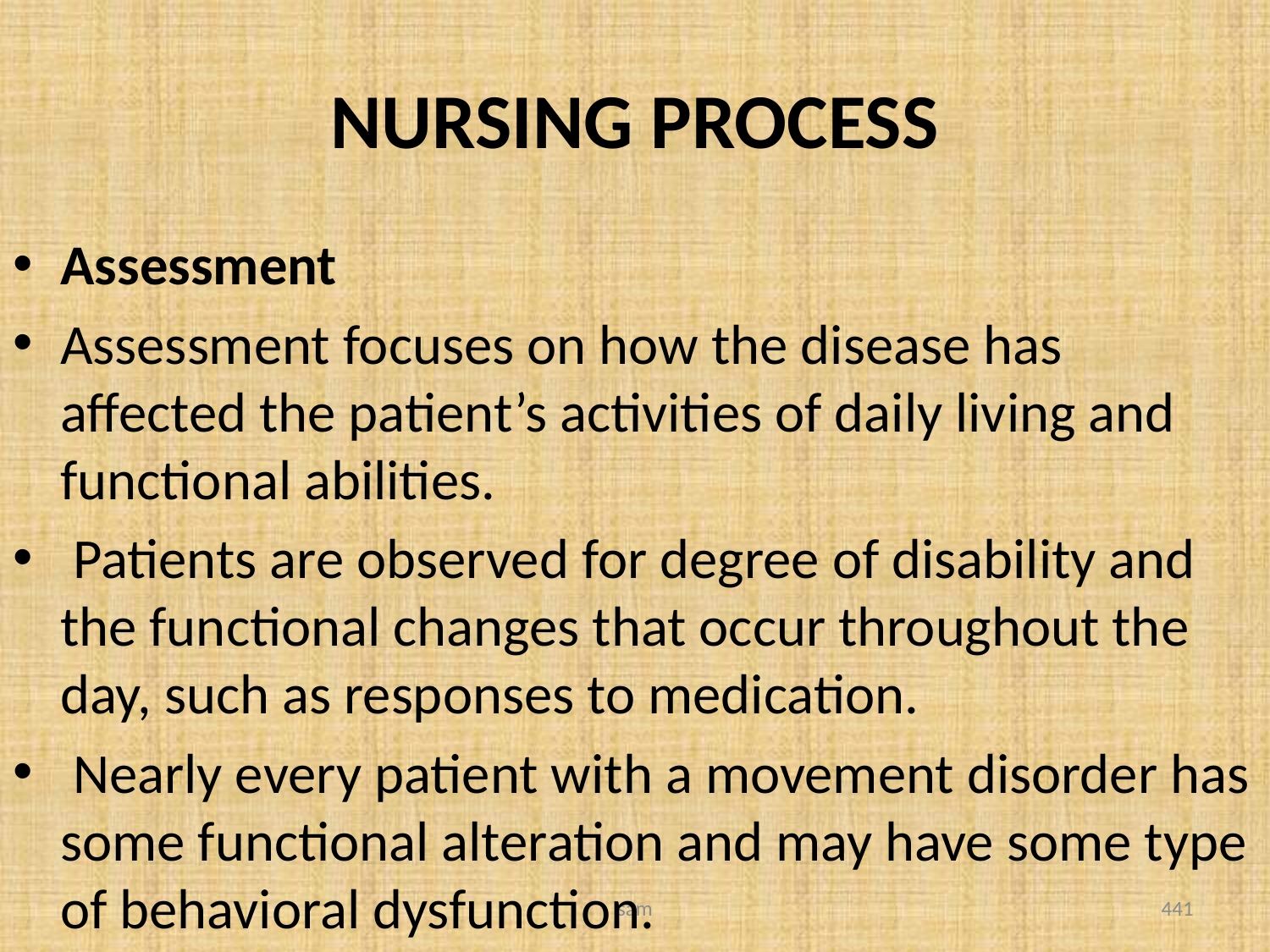

# NURSING PROCESS
Assessment
Assessment focuses on how the disease has affected the patient’s activities of daily living and functional abilities.
 Patients are observed for degree of disability and the functional changes that occur throughout the day, such as responses to medication.
 Nearly every patient with a movement disorder has some functional alteration and may have some type of behavioral dysfunction.
sam
441